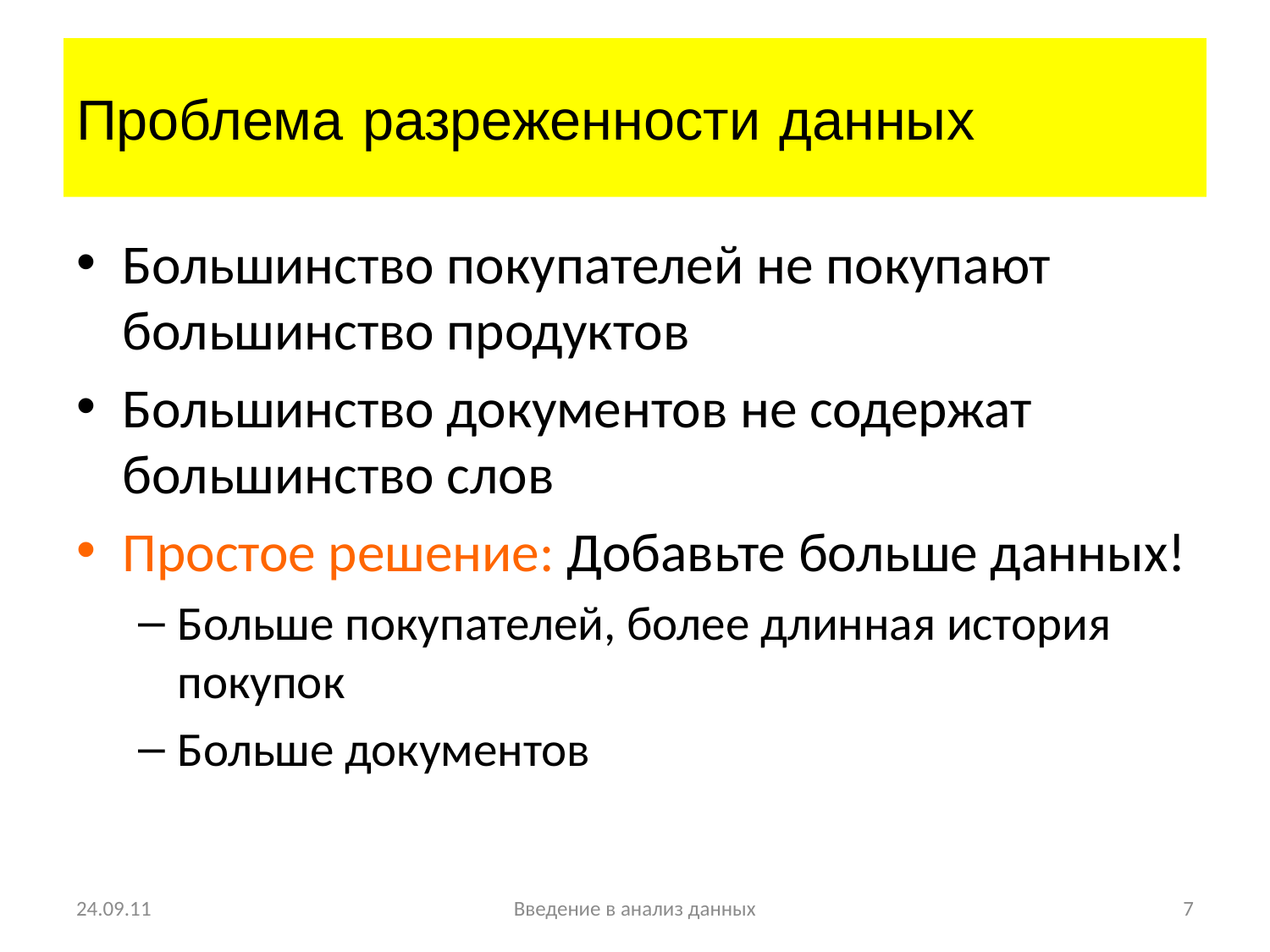

# Проблема разреженности данных
Большинство покупателей не покупают большинство продуктов
Большинство документов не содержат большинство слов
Простое решение: Добавьте больше данных!
Больше покупателей, более длинная история покупок
Больше документов

24.09.11
Введение в анализ данных
7